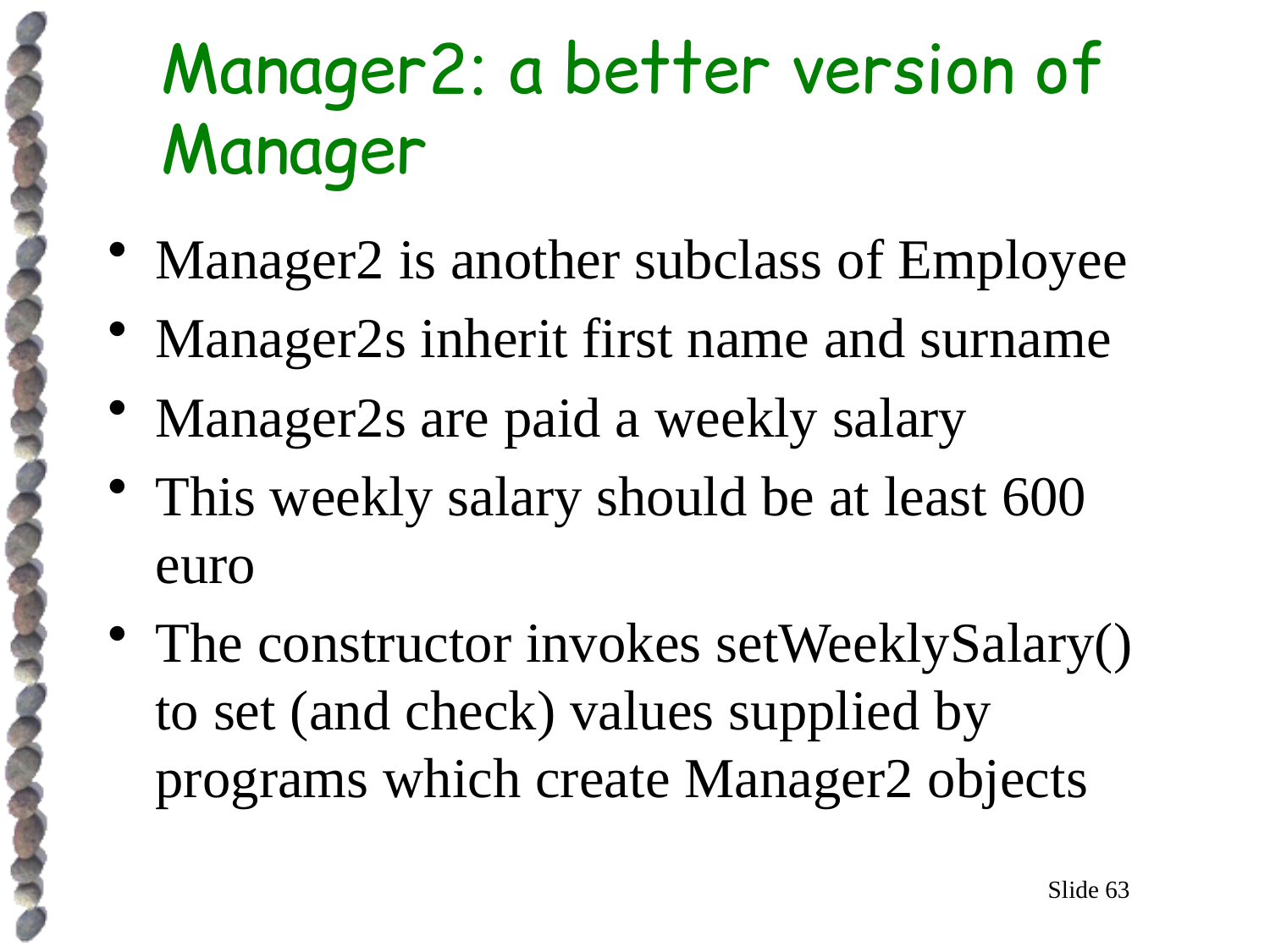

# Manager2: a better version of Manager
Manager2 is another subclass of Employee
Manager2s inherit first name and surname
Manager2s are paid a weekly salary
This weekly salary should be at least 600 euro
The constructor invokes setWeeklySalary() to set (and check) values supplied by programs which create Manager2 objects
Slide 63